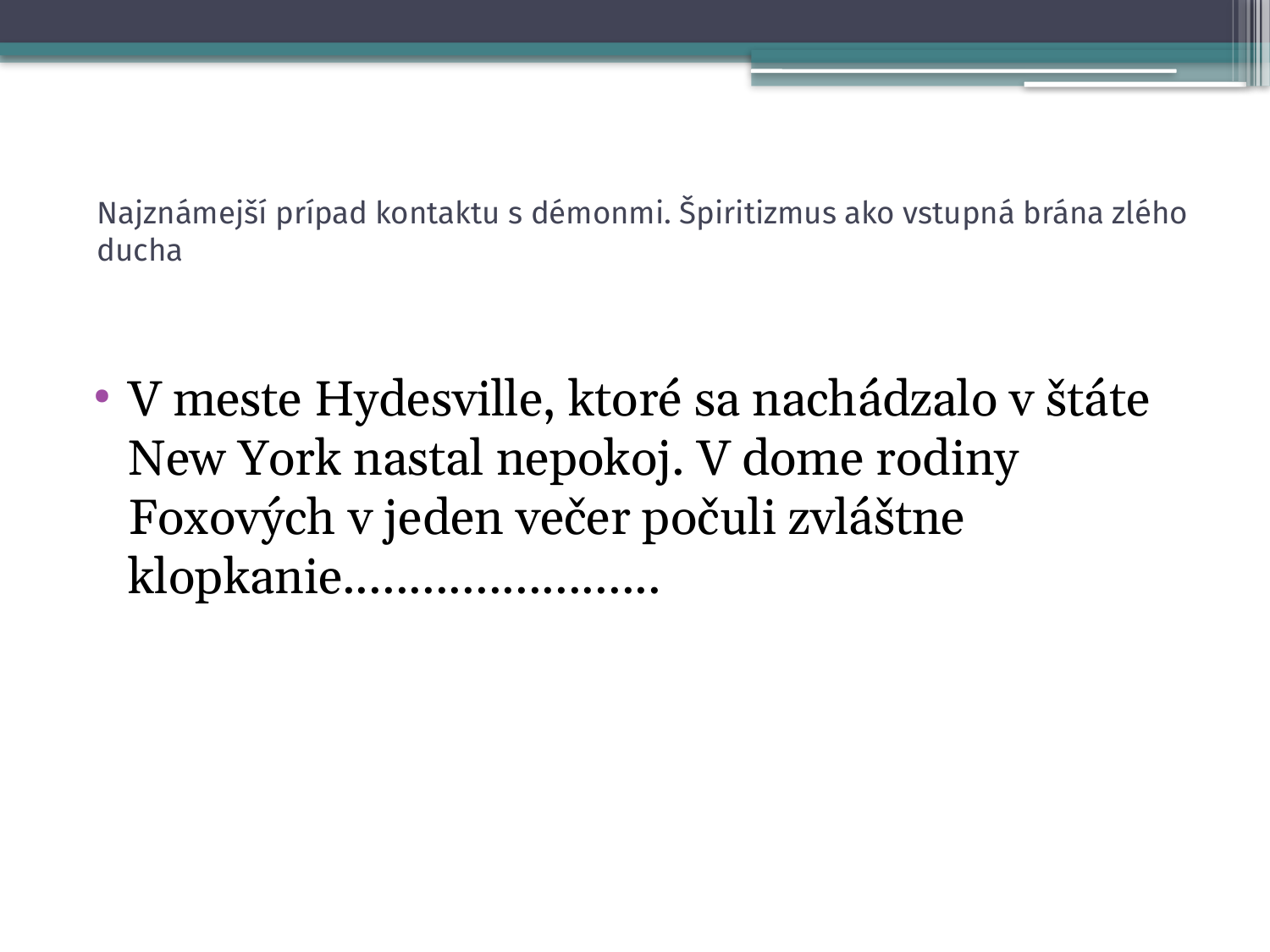

# Najznámejší prípad kontaktu s démonmi. Špiritizmus ako vstupná brána zlého ducha

V meste Hydesville, ktoré sa nachádzalo v štáte New York nastal nepokoj. V dome rodiny Foxových v jeden večer počuli zvláštne klopkanie........................